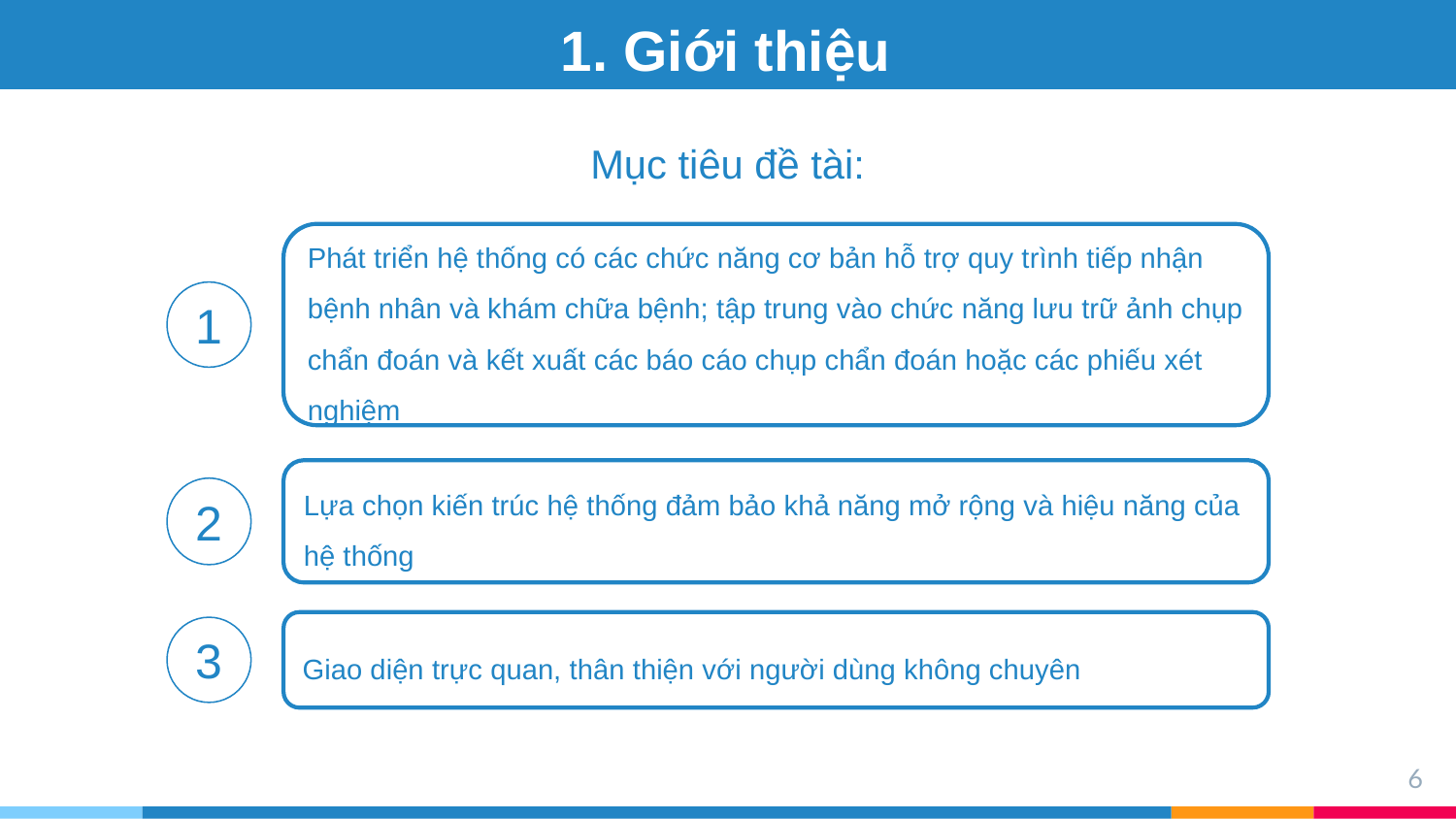

# 1. Giới thiệu
Mục tiêu đề tài:
Phát triển hệ thống có các chức năng cơ bản hỗ trợ quy trình tiếp nhận bệnh nhân và khám chữa bệnh; tập trung vào chức năng lưu trữ ảnh chụp chẩn đoán và kết xuất các báo cáo chụp chẩn đoán hoặc các phiếu xét nghiệm
1
Lựa chọn kiến trúc hệ thống đảm bảo khả năng mở rộng và hiệu năng của hệ thống
2
Giao diện trực quan, thân thiện với người dùng không chuyên
3
6